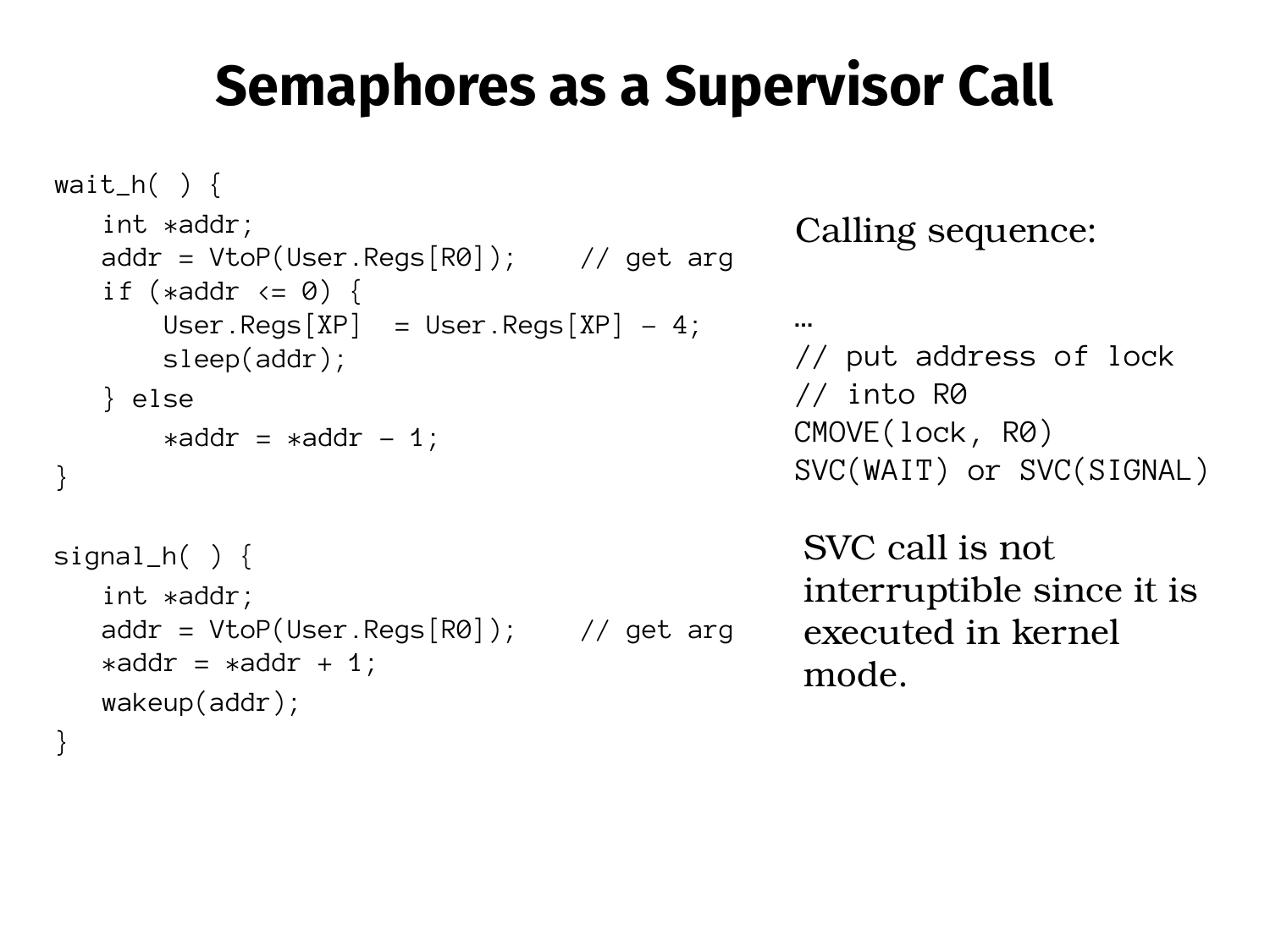

# Semaphores as a Supervisor Call
wait_h( ) {
	int *addr;
addr = VtoP(User.Regs[R0]);    // get arg
if (*addr <= 0) {
    User.Regs[XP]  = User.Regs[XP] – 4;
    sleep(addr);
	} else
	    *addr = *addr - 1;
}

signal_h( ) {
	int *addr;
addr = VtoP(User.Regs[R0]);    // get arg
*addr = *addr + 1;
	wakeup(addr);
}

Calling sequence:

…
// put address of lock
// into R0
CMOVE(lock, R0)
SVC(WAIT) or SVC(SIGNAL)

SVC call is not interruptible since it is executed in kernel mode.